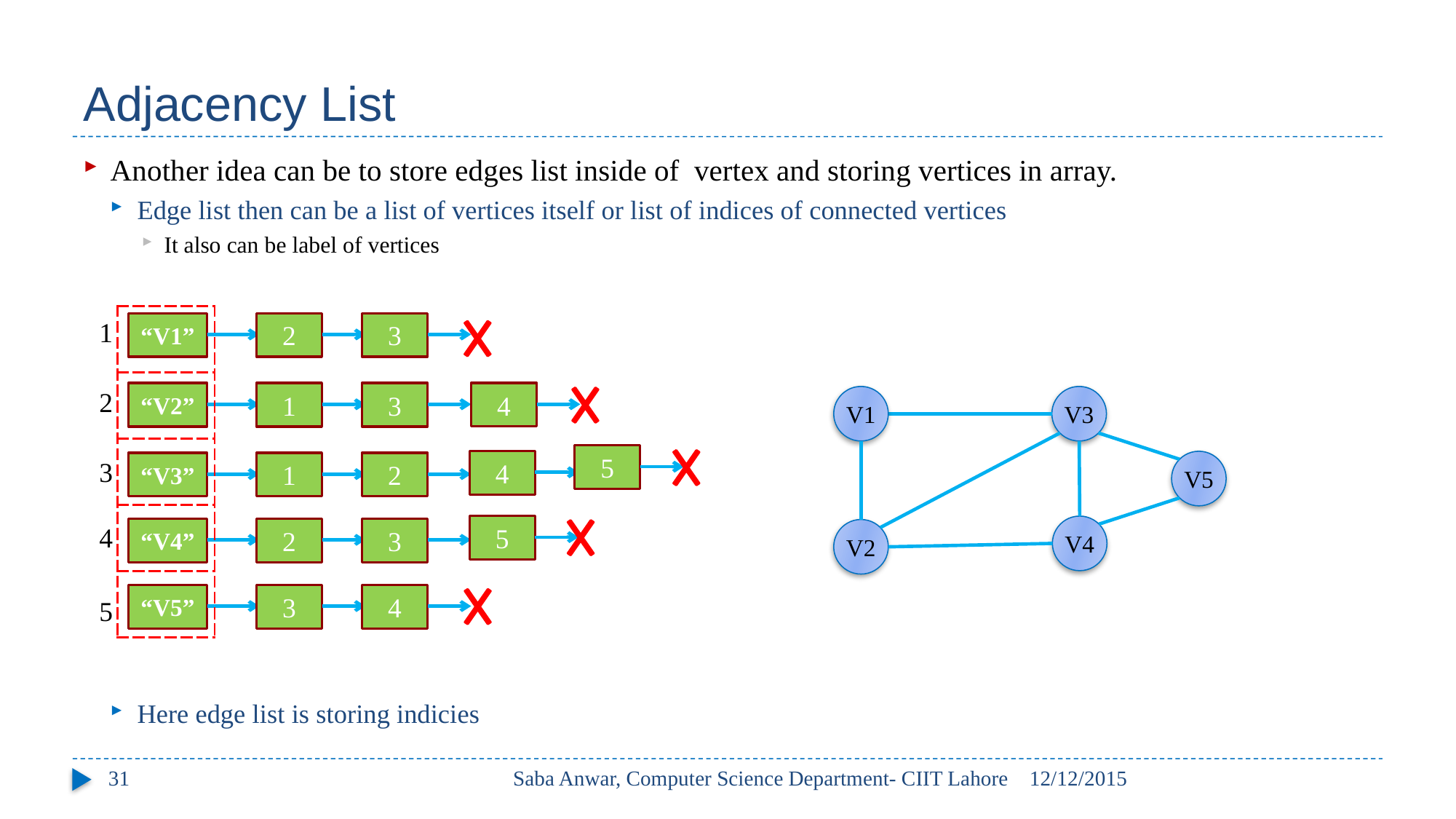

# Adjacency List
Another idea can be to store edges list inside of  vertex and storing vertices in array.
Edge list then can be a list of vertices itself or list of indices of connected vertices
It also can be label of vertices

Here edge list is storing indicies

|  |
| --- |
|  |
|  |
|  |
|  |
1

“V1”
2
3

2
4
“V2”
1
3
V1
V5
V4
V2
V3

5
3
4
“V3”
1
2

4
5
“V4”
2
3

5
“V5”
3
4
31
Saba Anwar, Computer Science Department- CIIT Lahore
12/12/2015